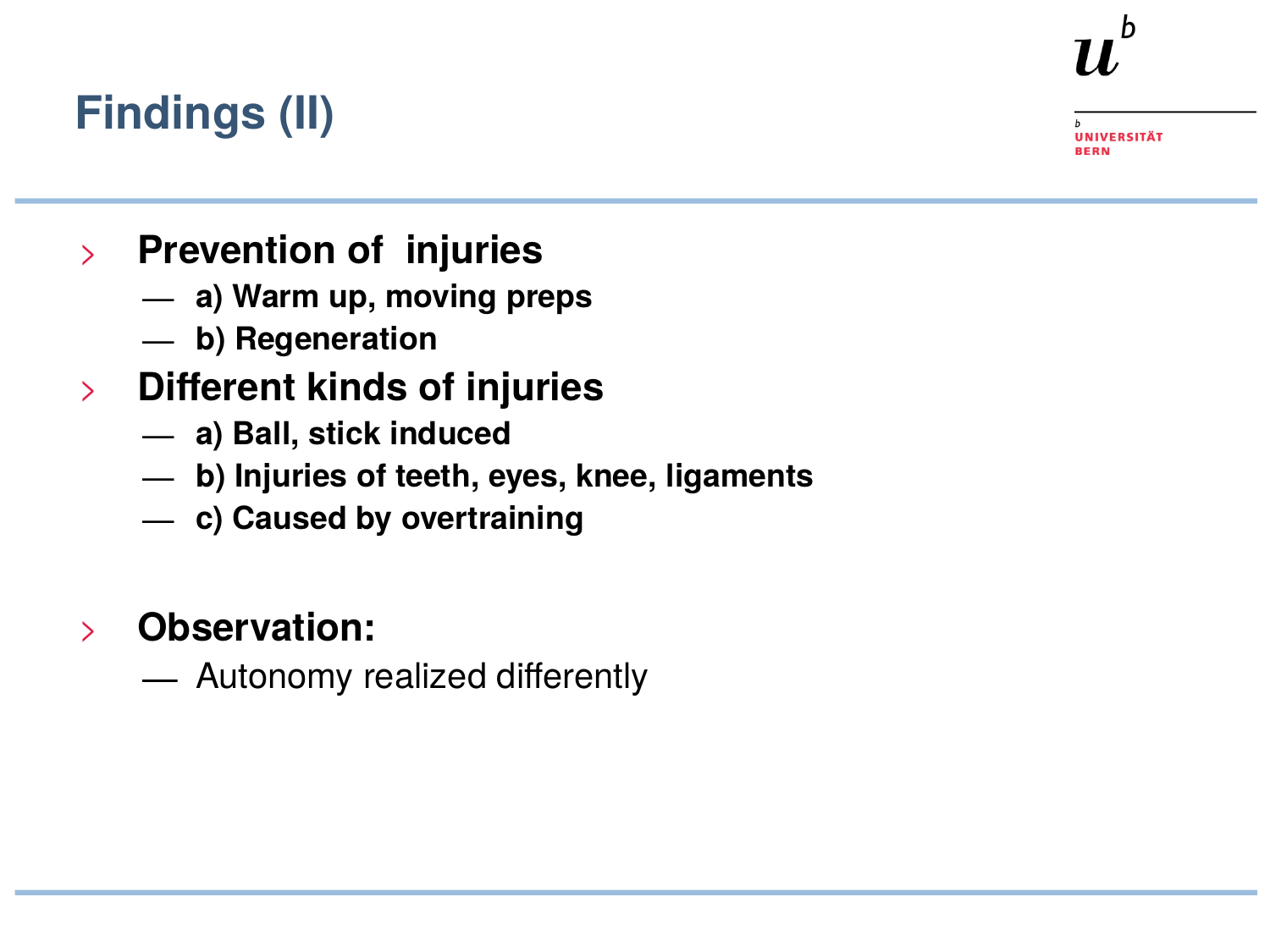

# Findings (II)
Prevention of  injuries
a) Warm up, moving preps
b) Regeneration
Different kinds of injuries
a) Ball, stick induced
b) Injuries of teeth, eyes, knee, ligaments
c) Caused by overtraining

Observation:
Autonomy realized differently